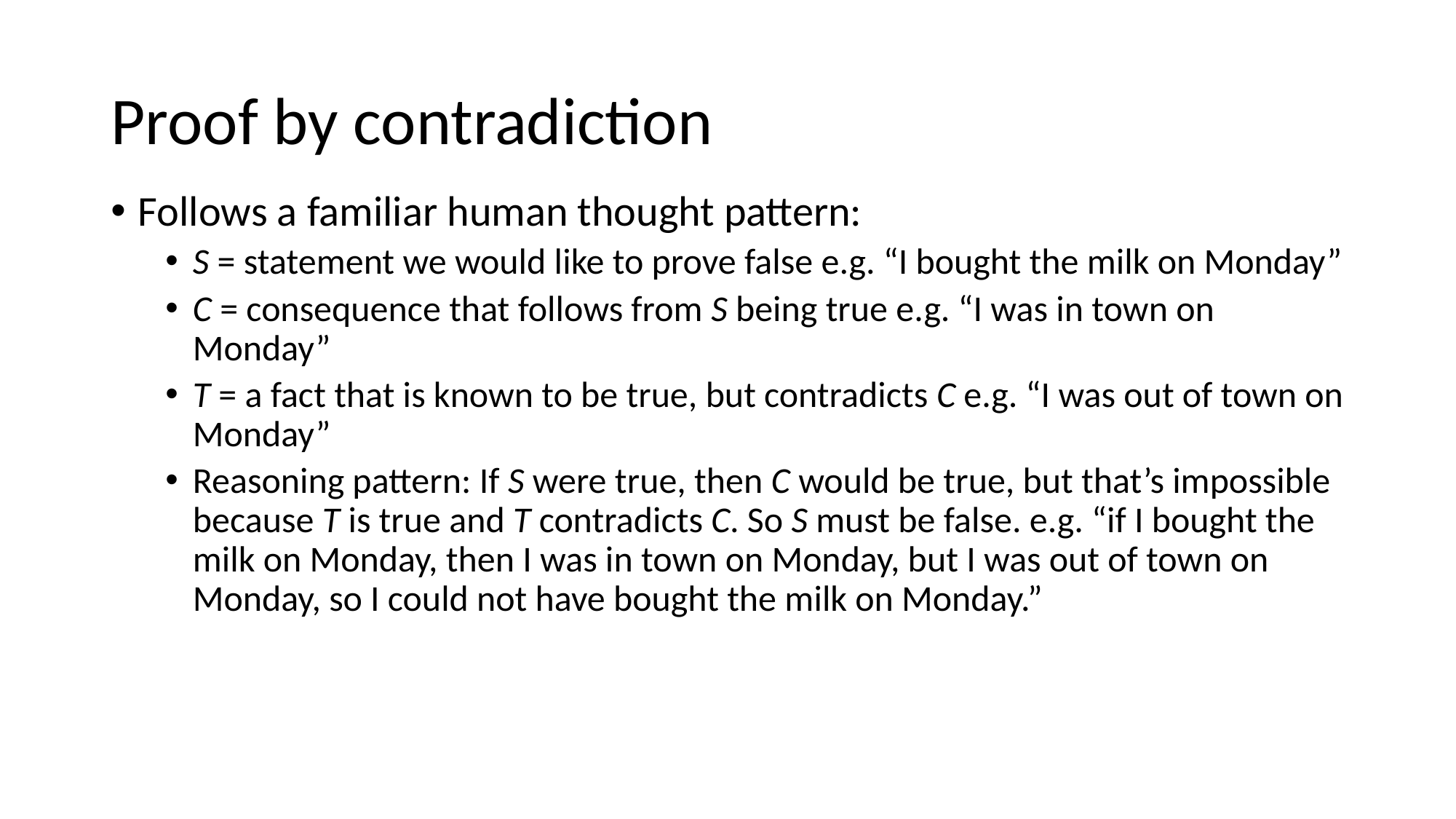

# Proof by contradiction
Follows a familiar human thought pattern:
S = statement we would like to prove false e.g. “I bought the milk on Monday”
C = consequence that follows from S being true e.g. “I was in town on Monday”
T = a fact that is known to be true, but contradicts C e.g. “I was out of town on Monday”
Reasoning pattern: If S were true, then C would be true, but that’s impossible because T is true and T contradicts C. So S must be false. e.g. “if I bought the milk on Monday, then I was in town on Monday, but I was out of town on Monday, so I could not have bought the milk on Monday.”